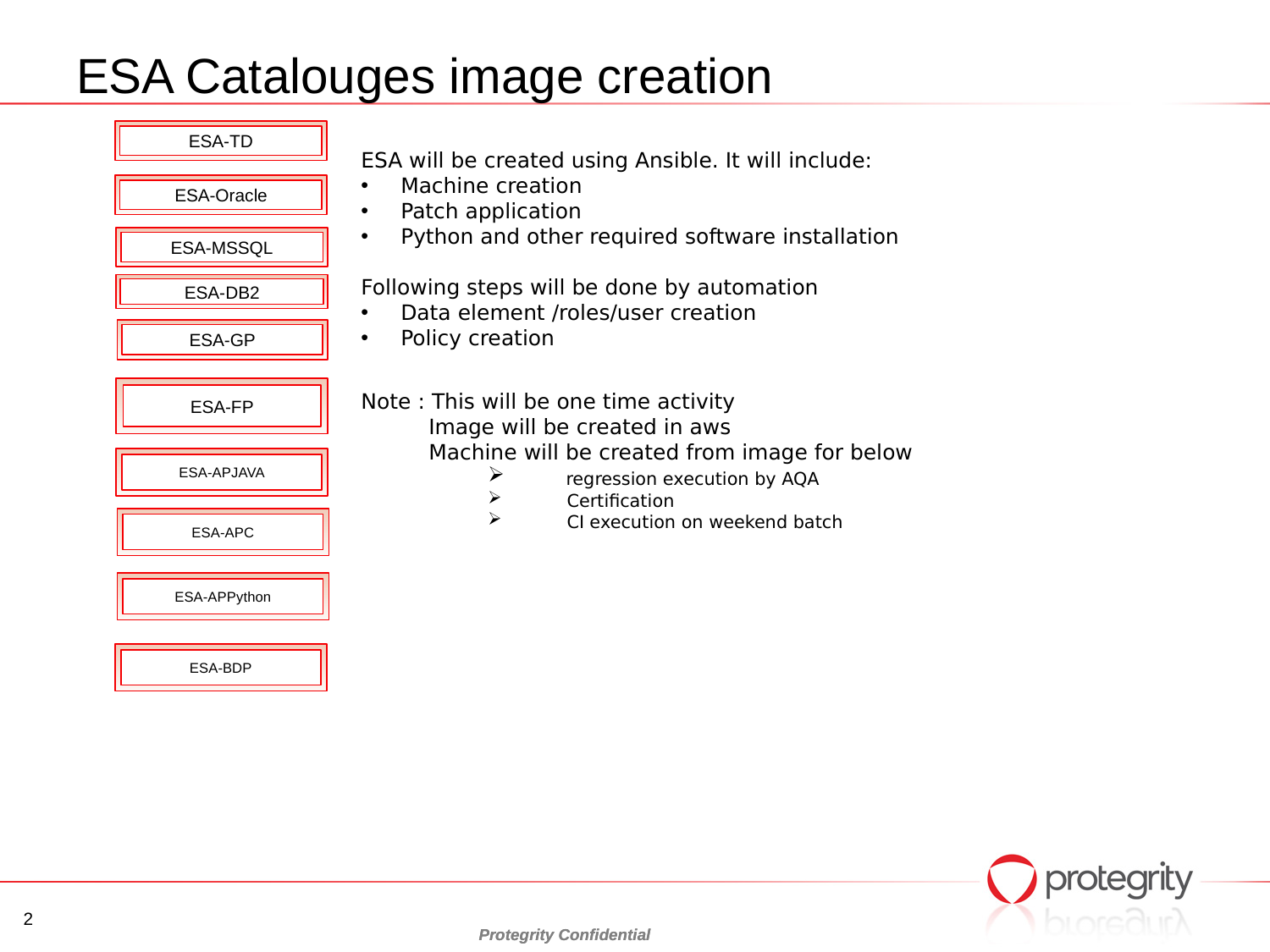

# ESA Catalouges image creation
ESA-TD
ESA will be created using Ansible. It will include:
Machine creation
Patch application
Python and other required software installation

Following steps will be done by automation
Data element /roles/user creation
Policy creation

Note : This will be one time activity
          Image will be created in aws
          Machine will be created from image for below
        regression execution by AQA
          Certification
          CI execution on weekend batch
ESA-Oracle
ESA-MSSQL
ESA-DB2
ESA-GP
ESA-FP
ESA-APJAVA
ESA-APC
ESA-APPython
ESA-BDP
2